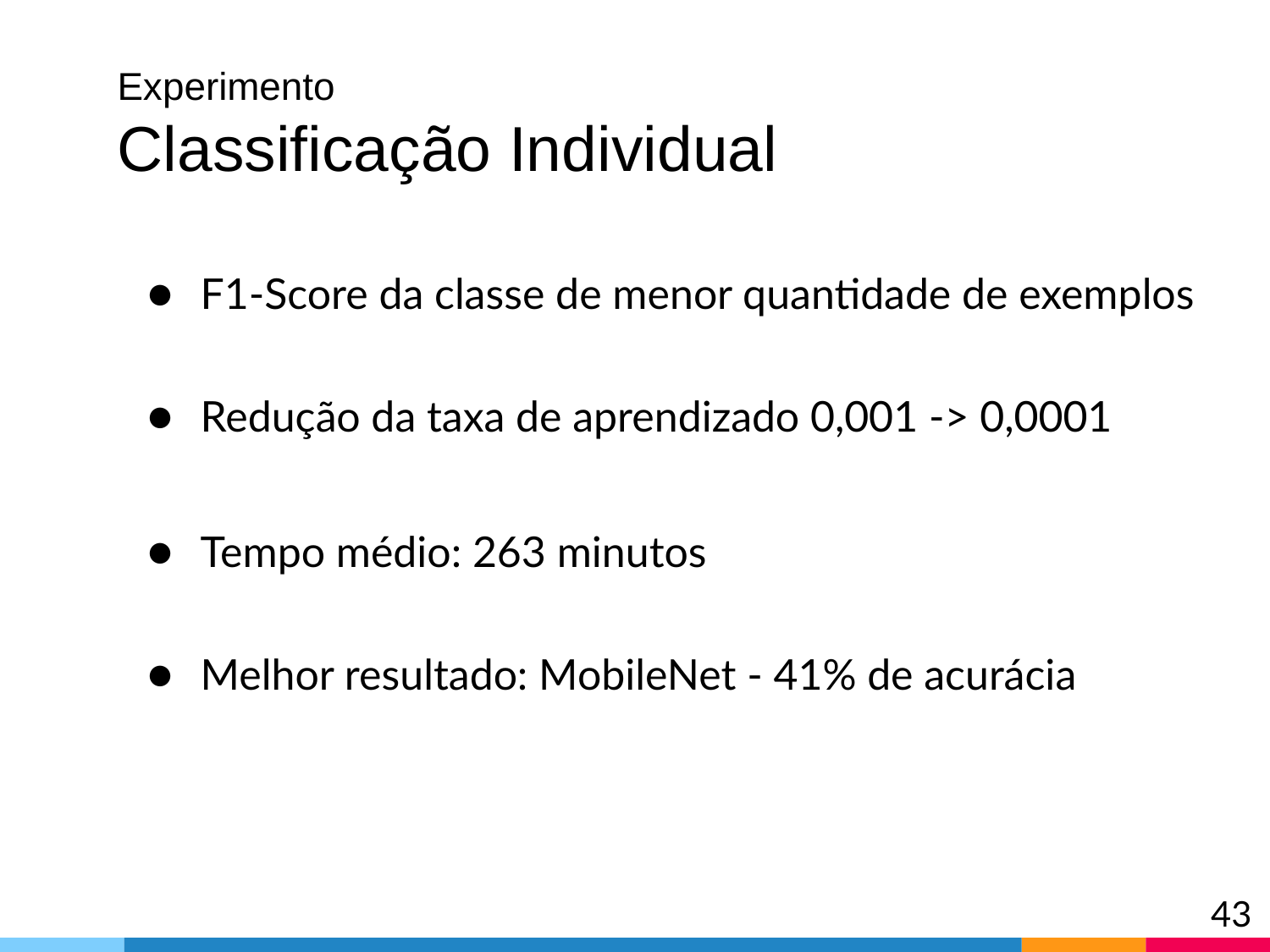

# Experimento Classificação Individual
F1-Score da classe de menor quantidade de exemplos

Redução da taxa de aprendizado 0,001 -> 0,0001

Tempo médio: 263 minutos

Melhor resultado: MobileNet - 41% de acurácia

43